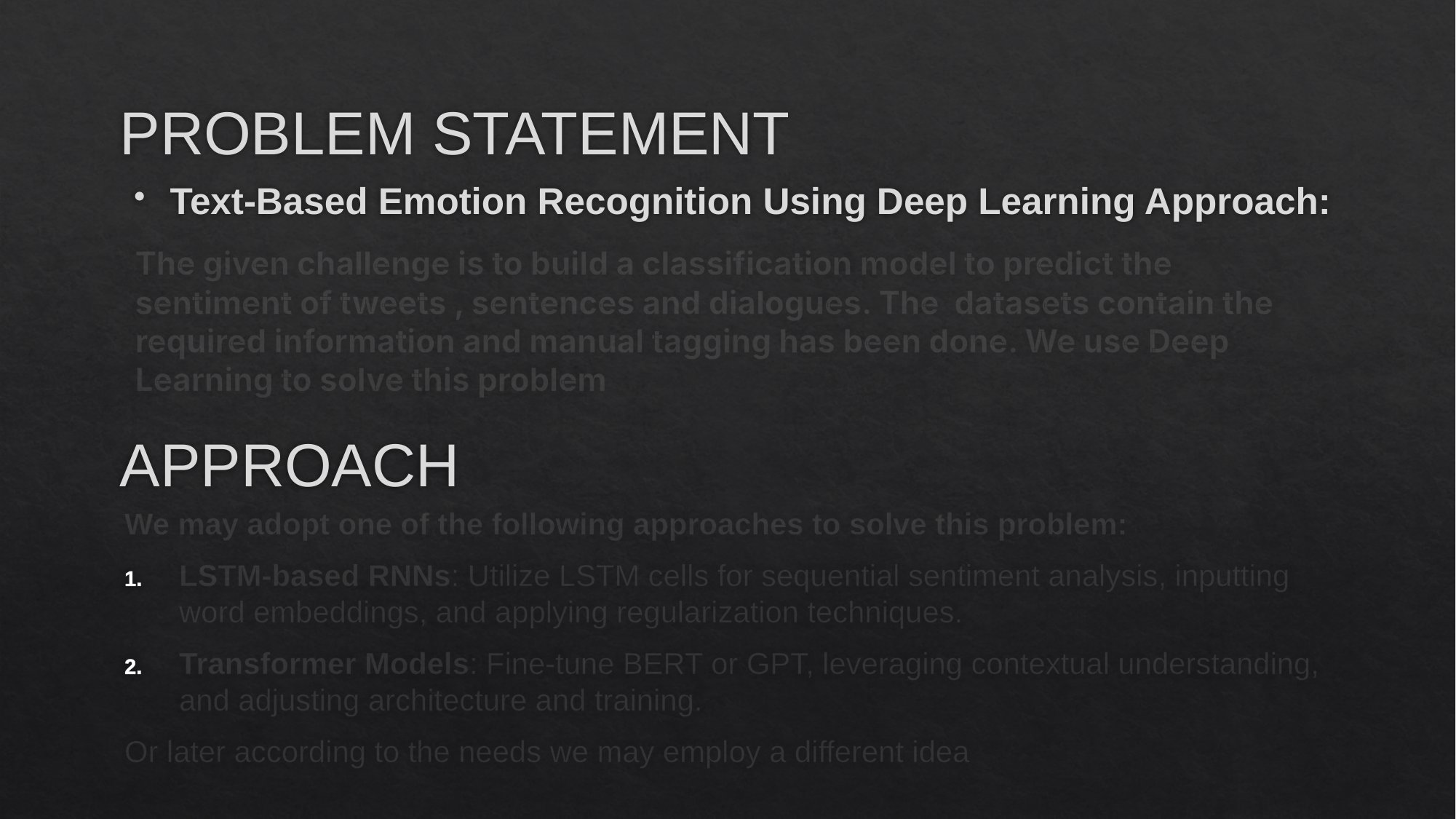

# PROBLEM STATEMENT
Text-Based Emotion Recognition Using Deep Learning Approach:
				The given challenge is to build a classification model to predict the sentiment of tweets , sentences and dialogues. The  datasets contain the required information and manual tagging has been done. We use Deep Learning to solve this problem

APPROACH
We may adopt one of the following approaches to solve this problem:
LSTM-based RNNs: Utilize LSTM cells for sequential sentiment analysis, inputting word embeddings, and applying regularization techniques.
Transformer Models: Fine-tune BERT or GPT, leveraging contextual understanding, and adjusting architecture and training.
Or later according to the needs we may employ a different idea